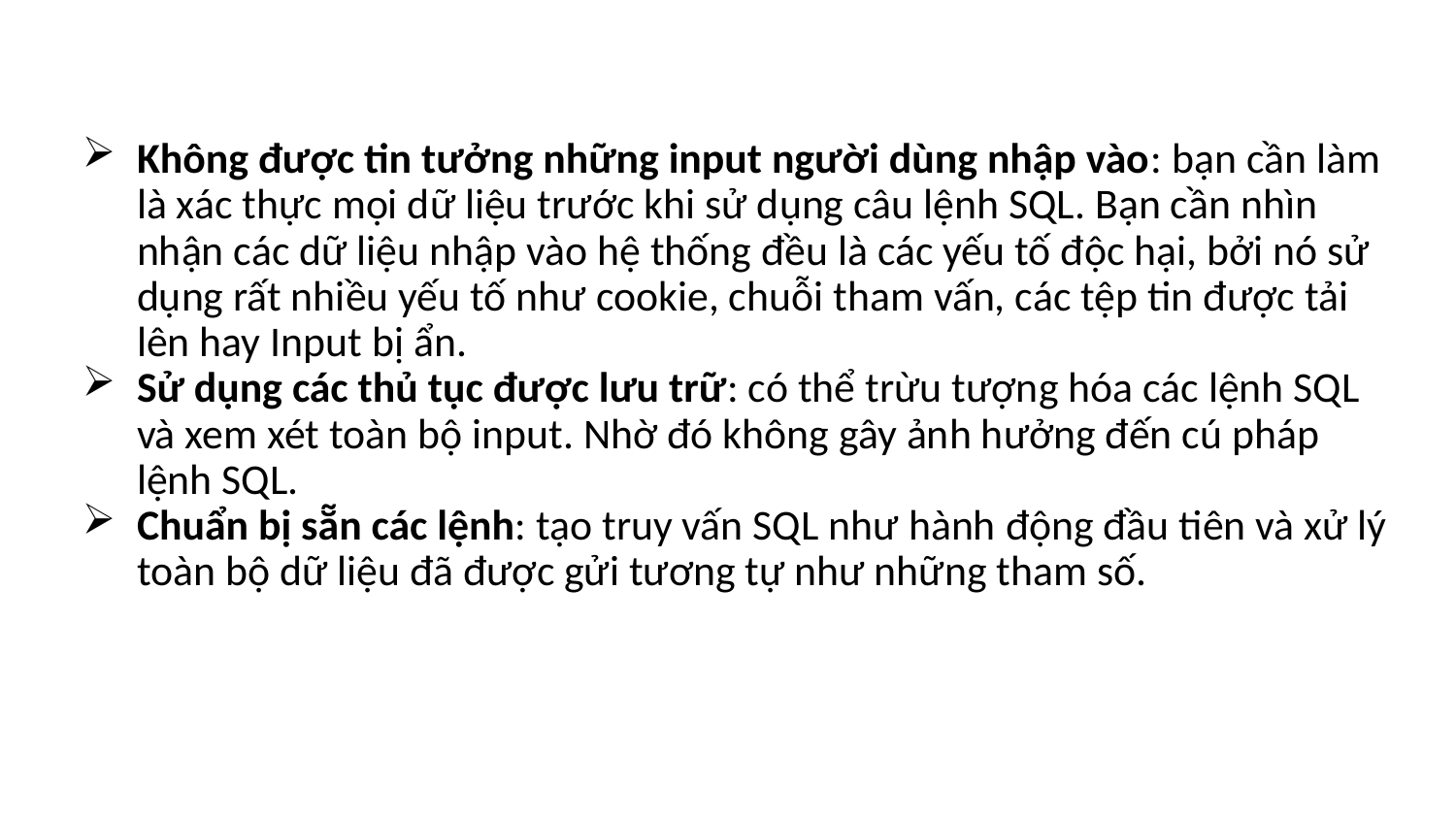

Không được tin tưởng những input người dùng nhập vào: bạn cần làm là xác thực mọi dữ liệu trước khi sử dụng câu lệnh SQL. Bạn cần nhìn nhận các dữ liệu nhập vào hệ thống đều là các yếu tố độc hại, bởi nó sử dụng rất nhiều yếu tố như cookie, chuỗi tham vấn, các tệp tin được tải lên hay Input bị ẩn.
Sử dụng các thủ tục được lưu trữ: có thể trừu tượng hóa các lệnh SQL và xem xét toàn bộ input. Nhờ đó không gây ảnh hưởng đến cú pháp lệnh SQL.
Chuẩn bị sẵn các lệnh: tạo truy vấn SQL như hành động đầu tiên và xử lý toàn bộ dữ liệu đã được gửi tương tự như những tham số.